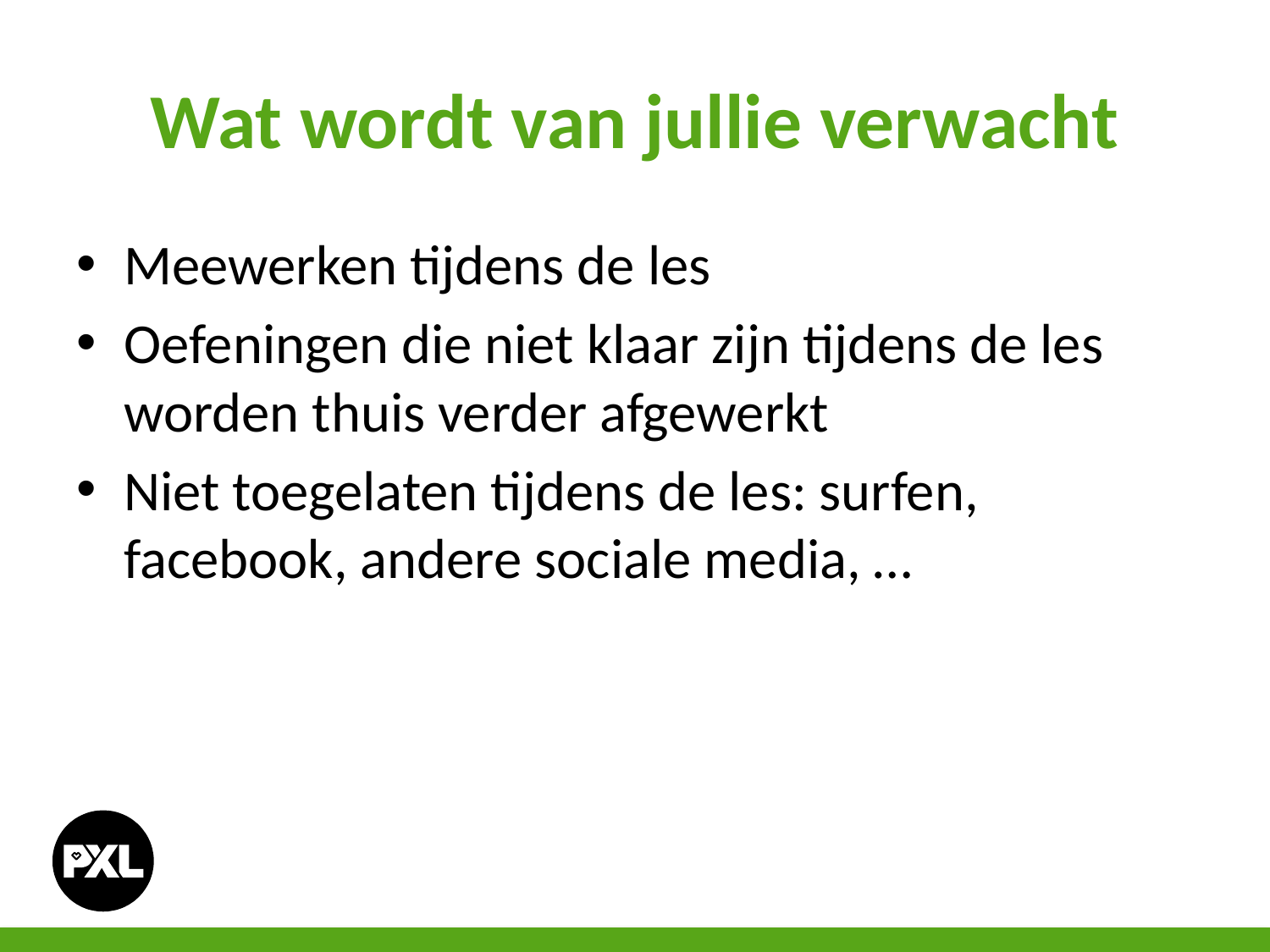

# Wat wordt van jullie verwacht
Meewerken tijdens de les
Oefeningen die niet klaar zijn tijdens de les worden thuis verder afgewerkt
Niet toegelaten tijdens de les: surfen, facebook, andere sociale media, …